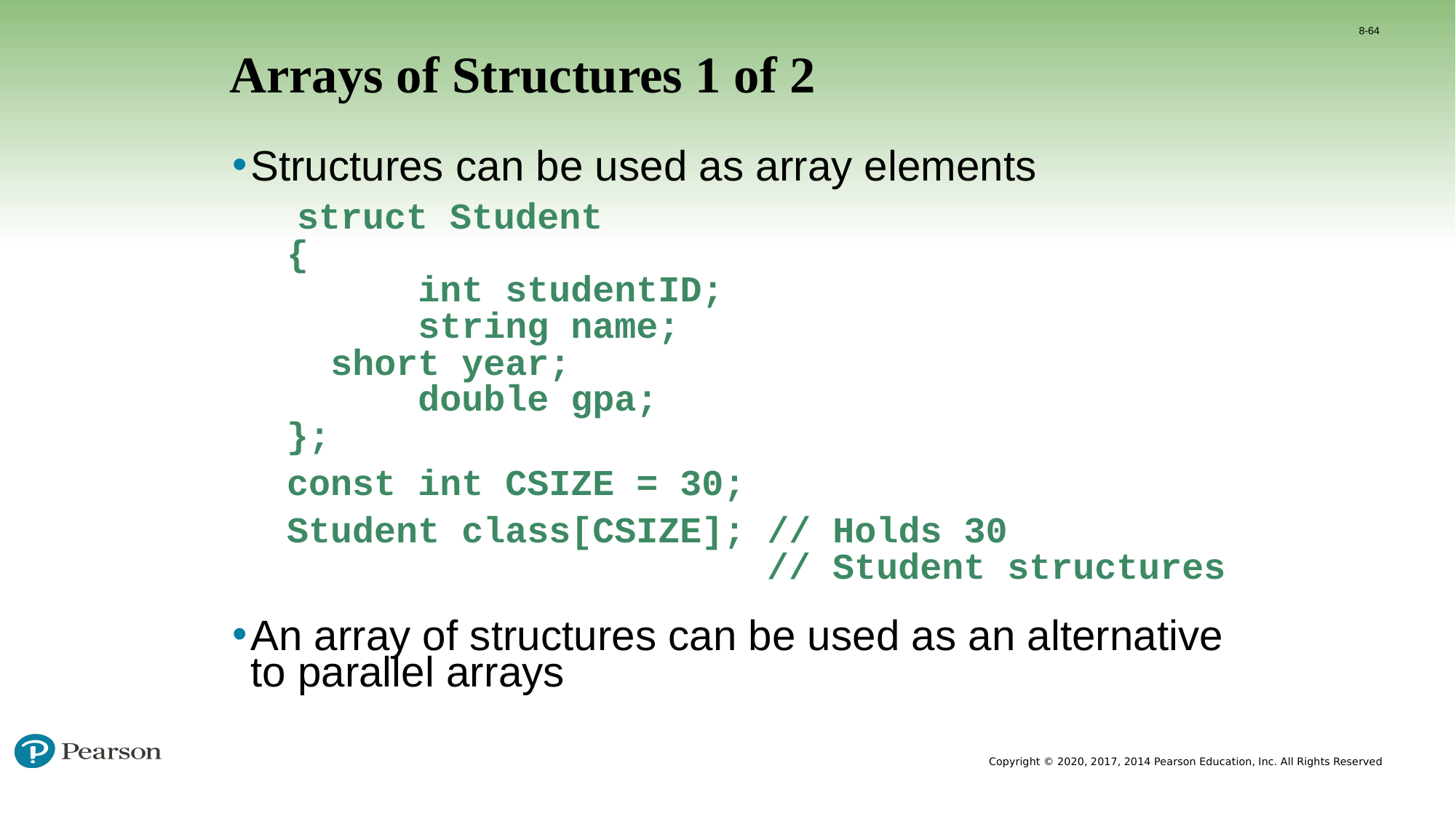

8-64
# Arrays of Structures 1 of 2
Structures can be used as array elements
 struct Student
{
		int studentID;
		string name;
	 short year;
		double gpa;
};
const int CSIZE = 30;
Student class[CSIZE]; // Holds 30
                      // Student structures

An array of structures can be used as an alternative to parallel arrays